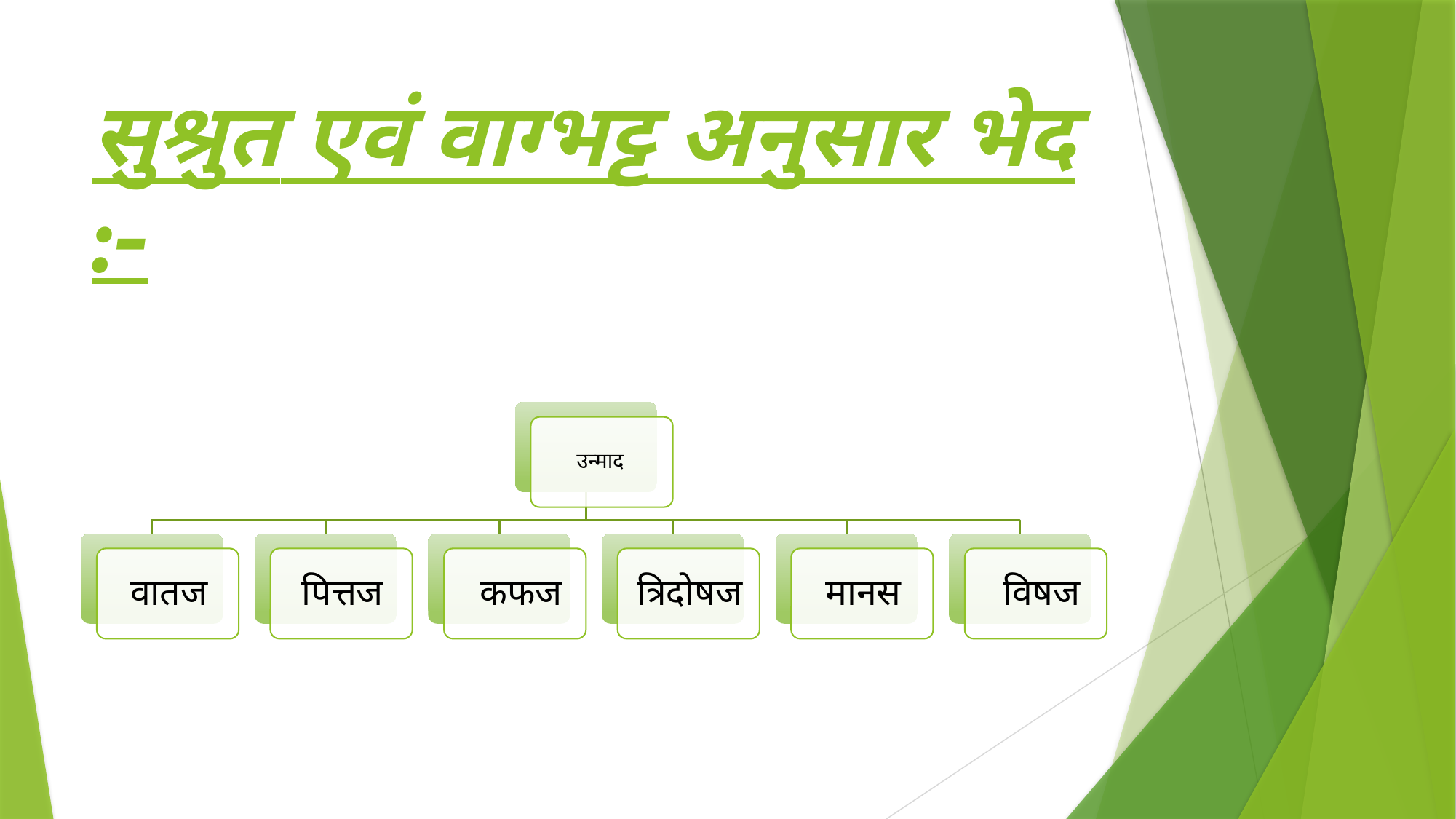

# सुश्रुत एवं वाग्भट्ट अनुसार भेद :-
उन्माद
वातज
पित्तज
 कफज
त्रिदोषज
मानस
 विषज